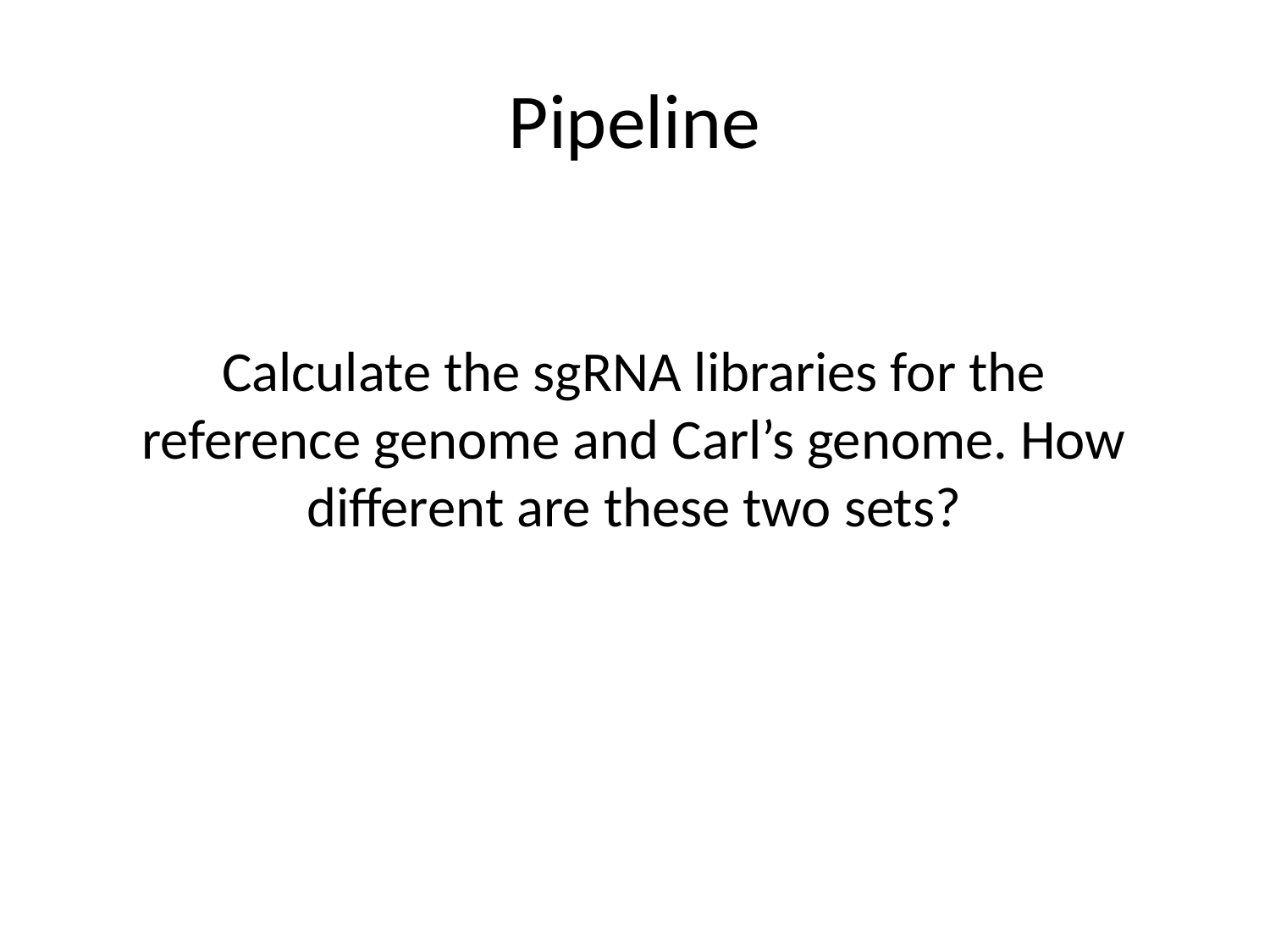

Calculate the sgRNA libraries for the reference genome and Carl’s genome. How different are these two sets?

# Pipeline